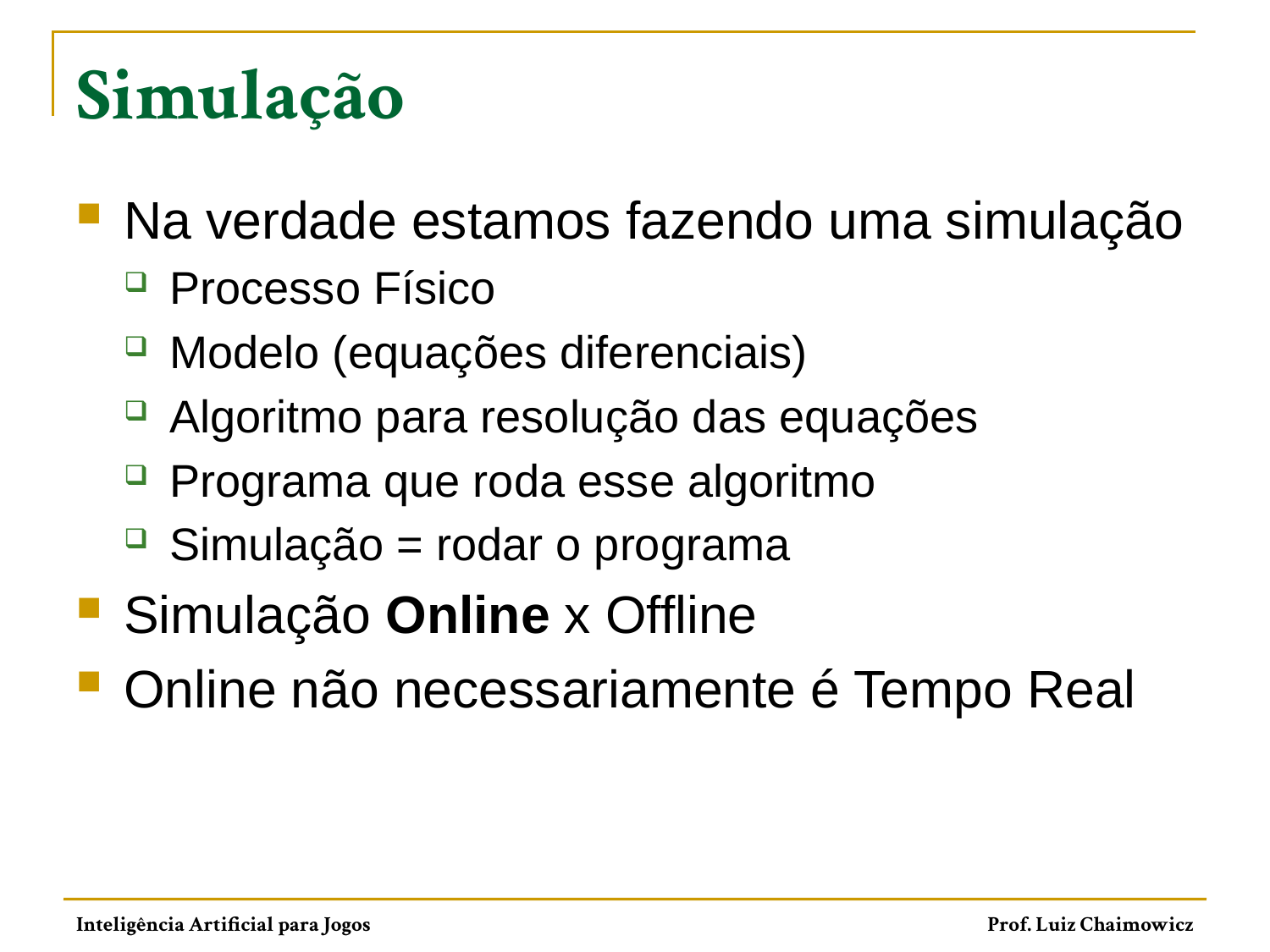

# Simulação
Na verdade estamos fazendo uma simulação
Processo Físico
Modelo (equações diferenciais)
Algoritmo para resolução das equações
Programa que roda esse algoritmo
Simulação = rodar o programa
Simulação Online x Offline
Online não necessariamente é Tempo Real
Inteligência Artificial para Jogos